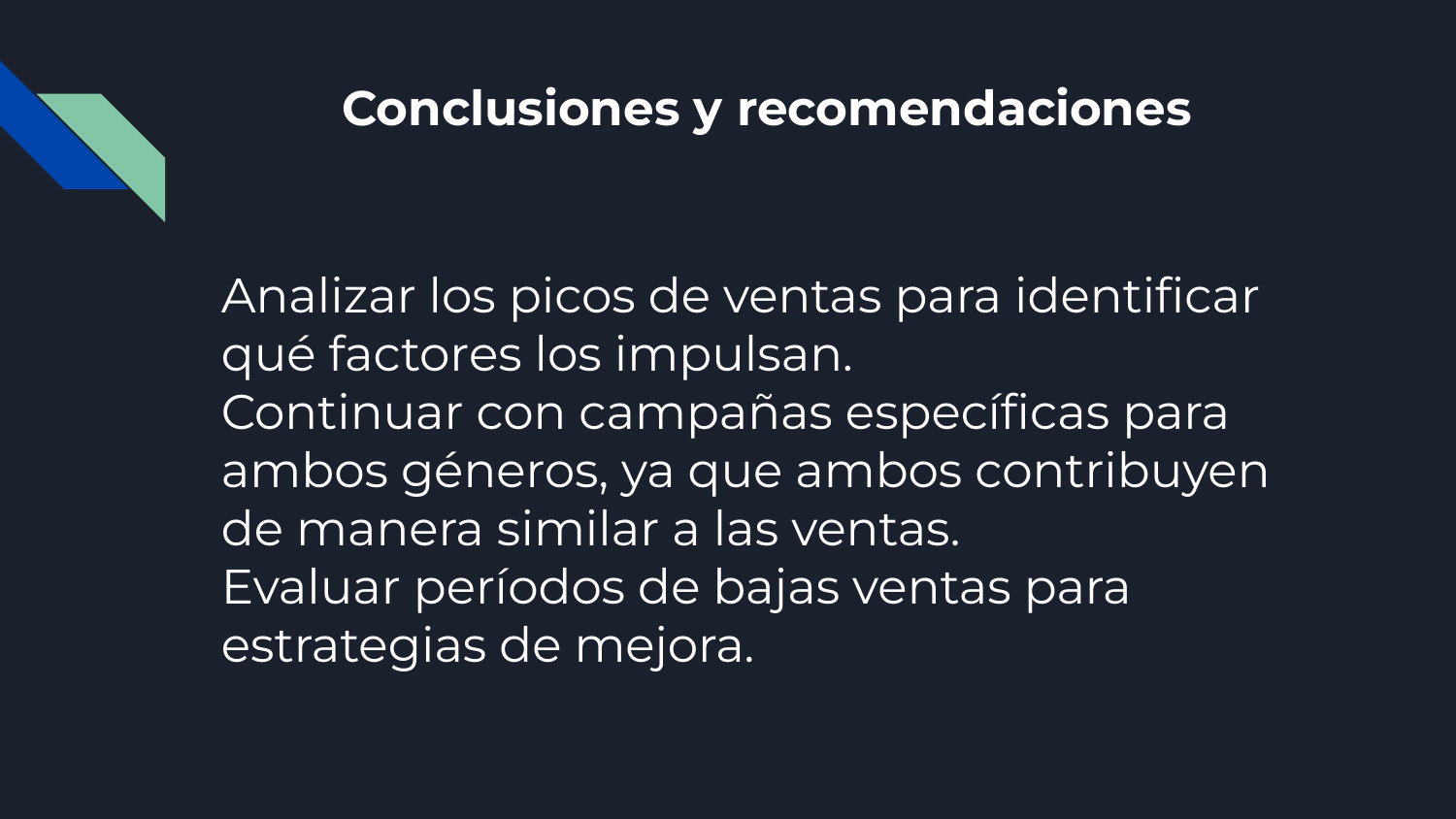

# Conclusiones y recomendaciones
Analizar los picos de ventas para identificar qué factores los impulsan.
Continuar con campañas específicas para ambos géneros, ya que ambos contribuyen de manera similar a las ventas.
Evaluar períodos de bajas ventas para estrategias de mejora.